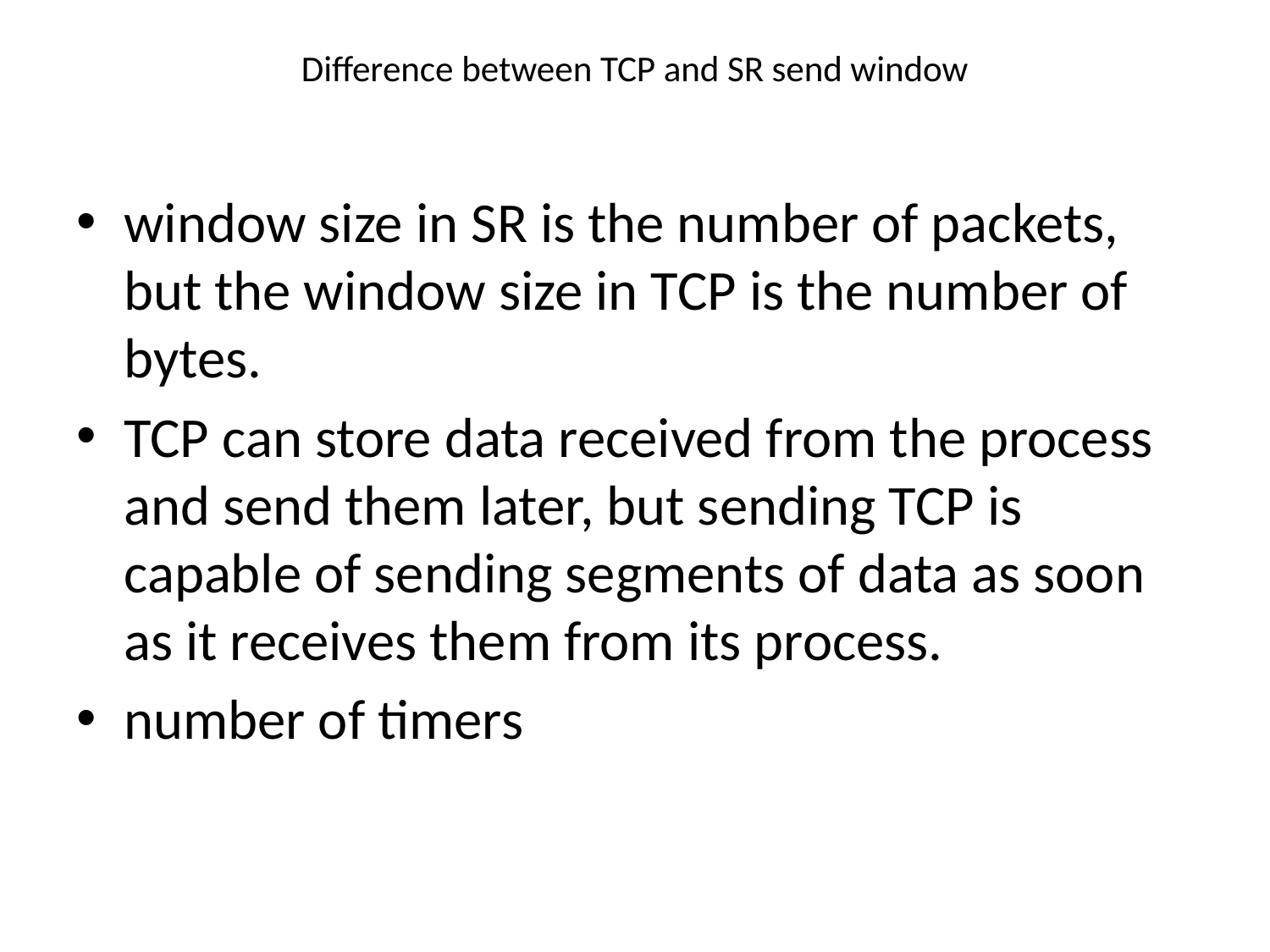

# Difference between TCP and SR send window
window size in SR is the number of packets, but the window size in TCP is the number of bytes.
TCP can store data received from the process and send them later, but sending TCP is capable of sending segments of data as soon as it receives them from its process.
number of timers